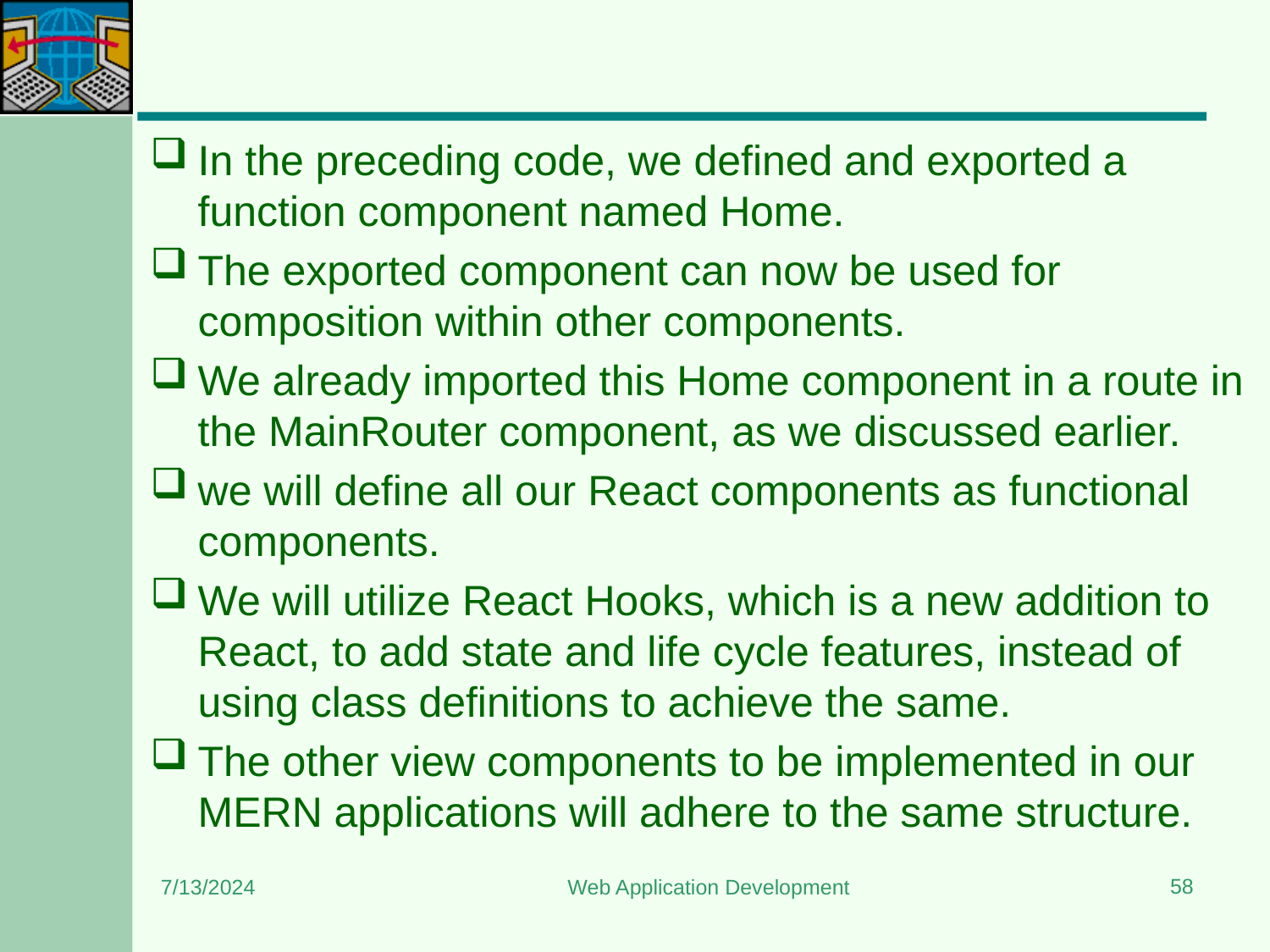

#
In the preceding code, we defined and exported a function component named Home.
The exported component can now be used for composition within other components.
We already imported this Home component in a route in the MainRouter component, as we discussed earlier.
we will define all our React components as functional components.
We will utilize React Hooks, which is a new addition to React, to add state and life cycle features, instead of using class definitions to achieve the same.
The other view components to be implemented in our MERN applications will adhere to the same structure.
58
7/13/2024
Web Application Development